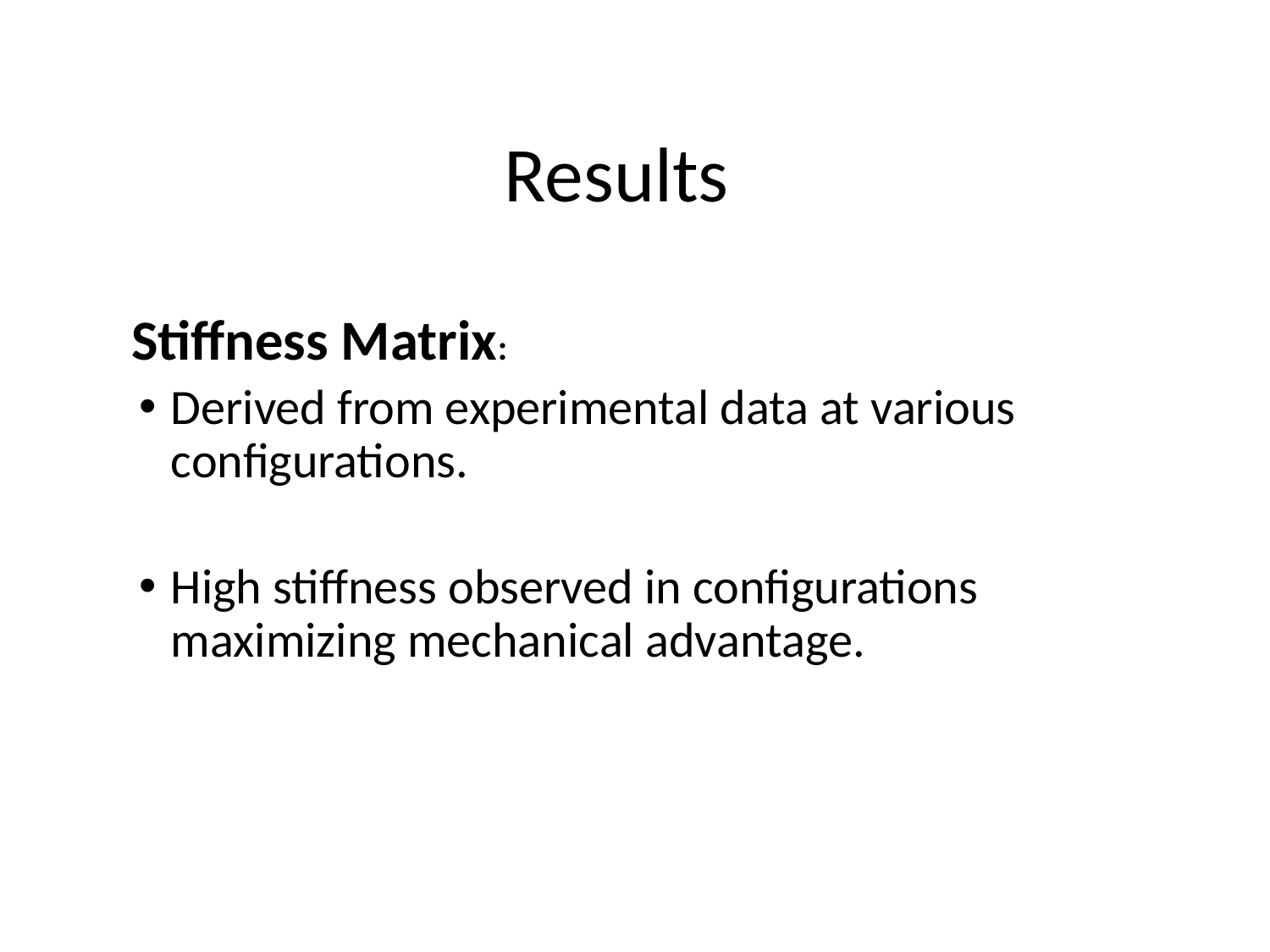

# Results
Stiffness Matrix:
Derived from experimental data at various configurations.

High stiffness observed in configurations maximizing mechanical advantage.